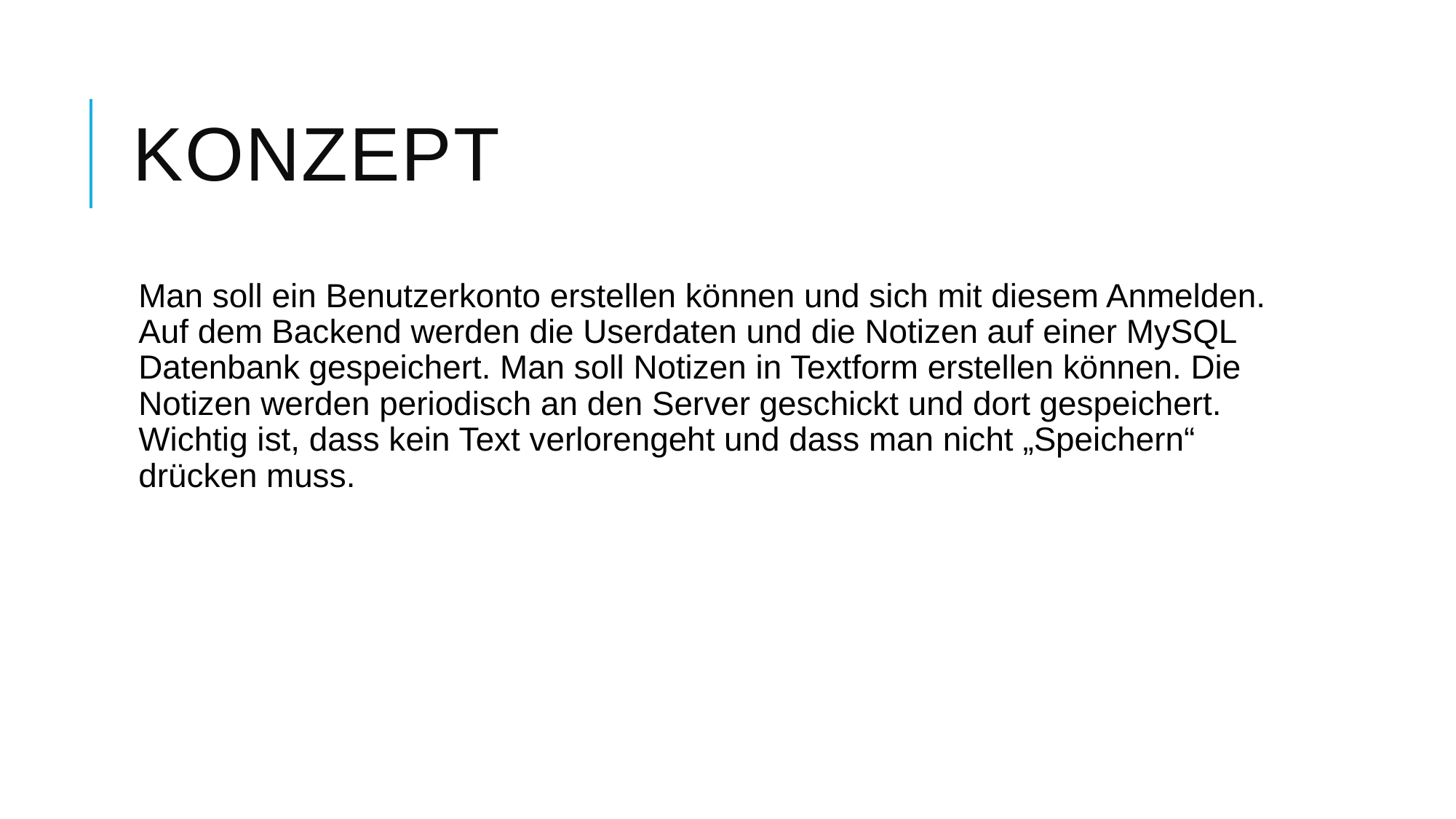

# Konzept
Man soll ein Benutzerkonto erstellen können und sich mit diesem Anmelden. Auf dem Backend werden die Userdaten und die Notizen auf einer MySQL Datenbank gespeichert. Man soll Notizen in Textform erstellen können. Die Notizen werden periodisch an den Server geschickt und dort gespeichert. Wichtig ist, dass kein Text verlorengeht und dass man nicht „Speichern“ drücken muss.